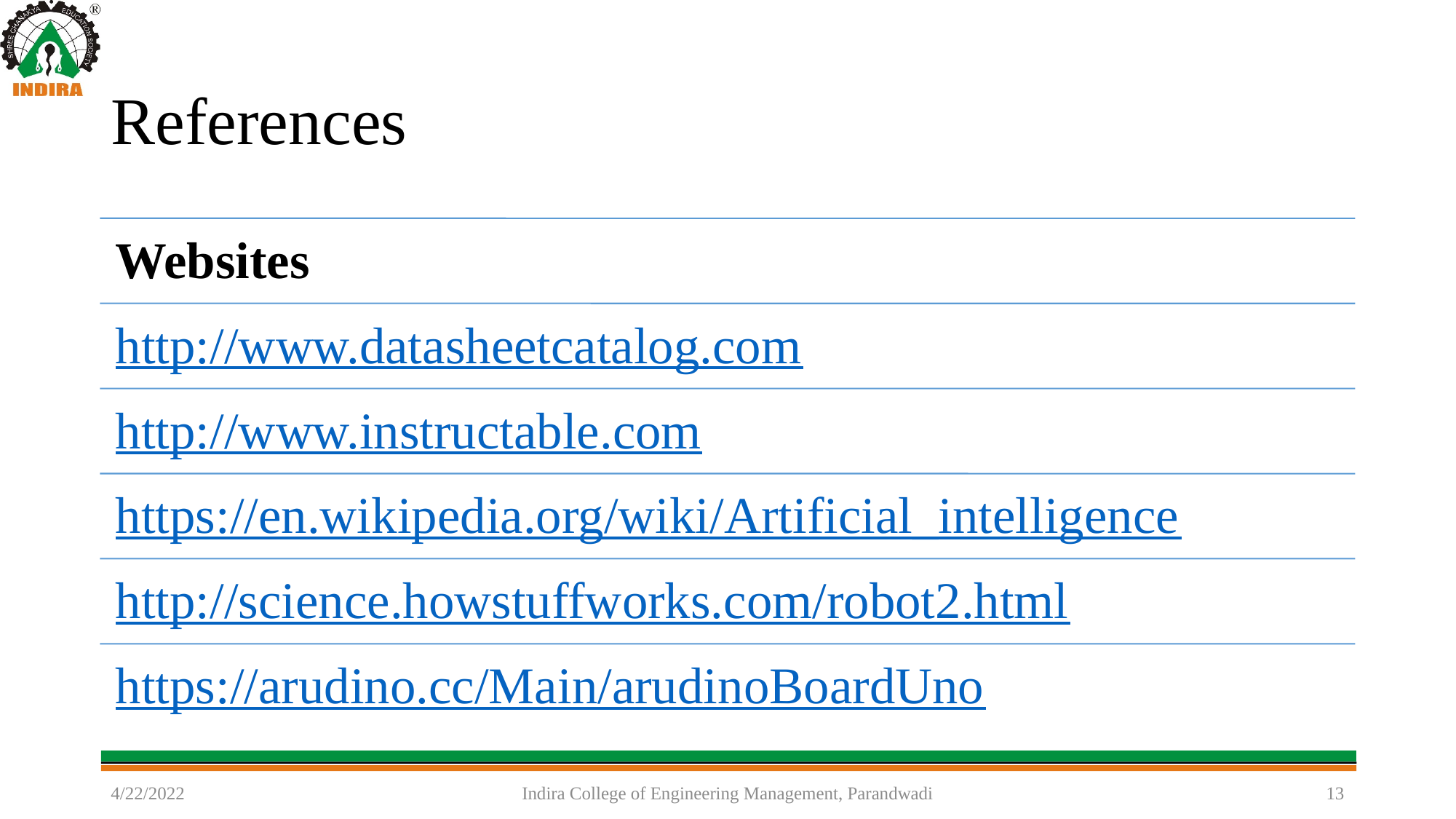

# References
Websites
http://www.datasheetcatalog.com
http://www.instructable.com
https://en.wikipedia.org/wiki/Artificial_intelligence
http://science.howstuffworks.com/robot2.html
https://arudino.cc/Main/arudinoBoardUno
4/22/2022
Indira College of Engineering Management, Parandwadi
13